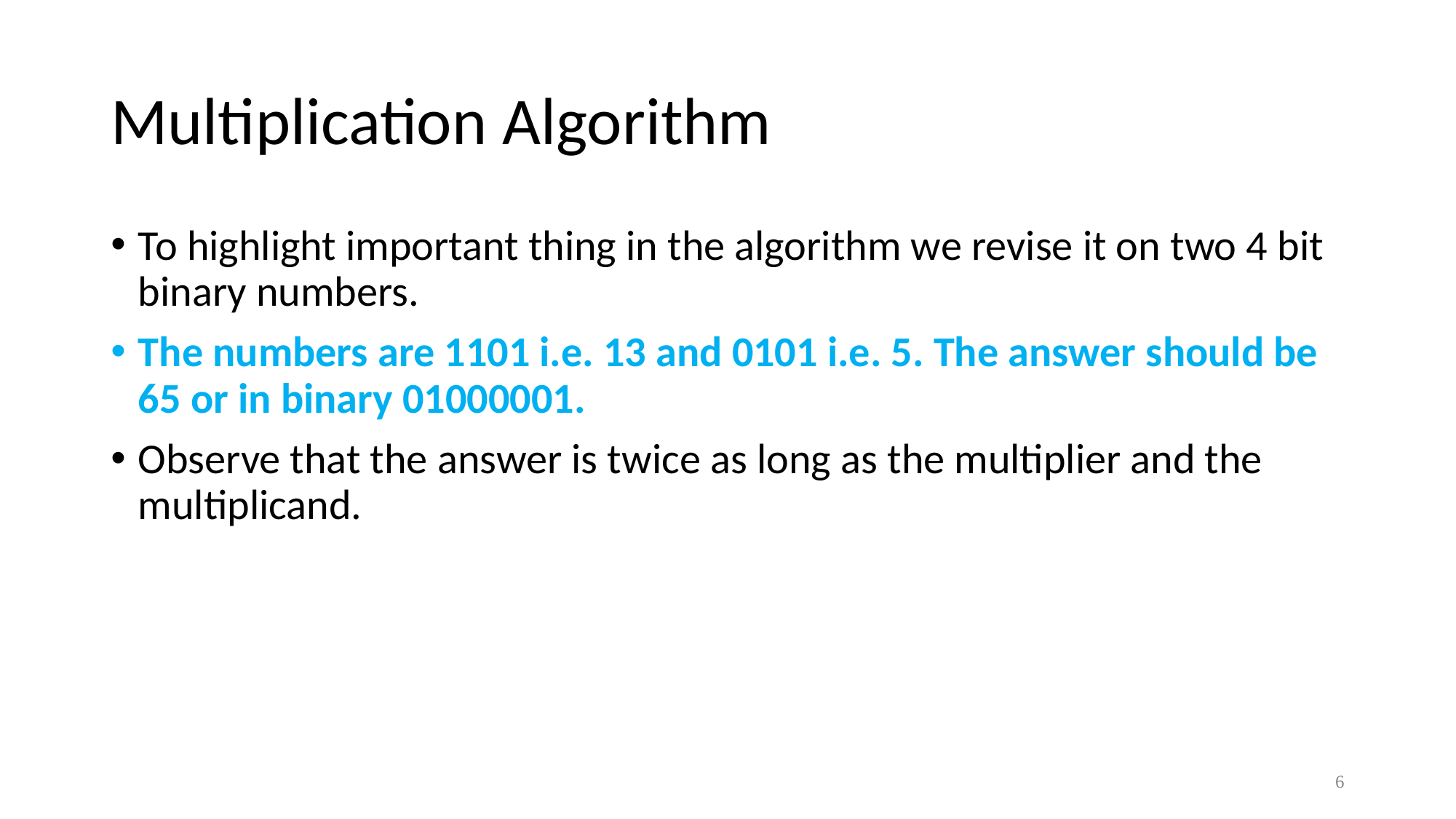

# Multiplication Algorithm
To highlight important thing in the algorithm we revise it on two 4 bit binary numbers.
The numbers are 1101 i.e. 13 and 0101 i.e. 5. The answer should be 65 or in binary 01000001.
Observe that the answer is twice as long as the multiplier and the multiplicand.
6